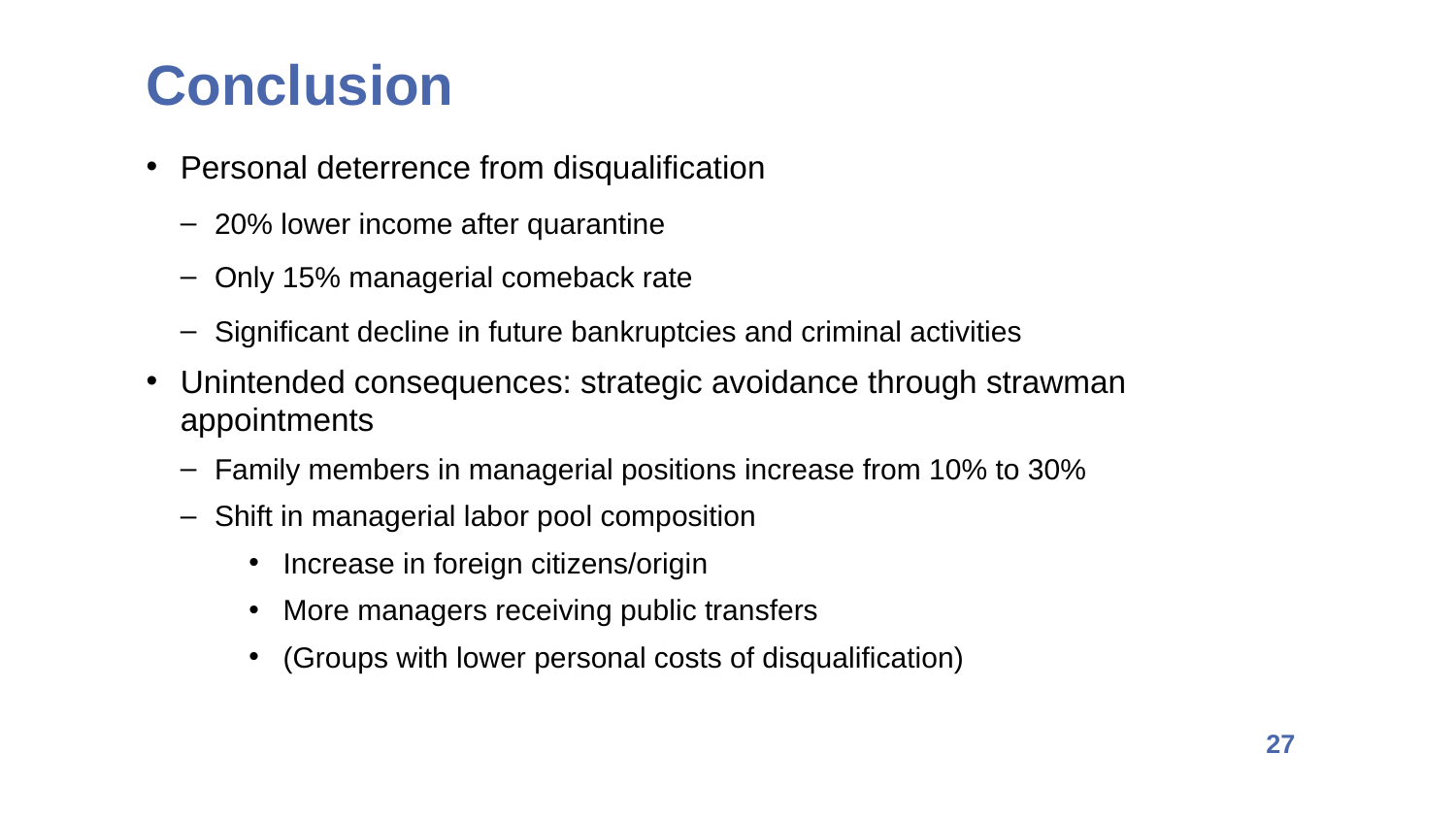

Conclusion
Personal deterrence from disqualification
20% lower income after quarantine
Only 15% managerial comeback rate
Significant decline in future bankruptcies and criminal activities
Unintended consequences: strategic avoidance through strawman appointments
Family members in managerial positions increase from 10% to 30%
Shift in managerial labor pool composition
Increase in foreign citizens/origin
More managers receiving public transfers
(Groups with lower personal costs of disqualification)